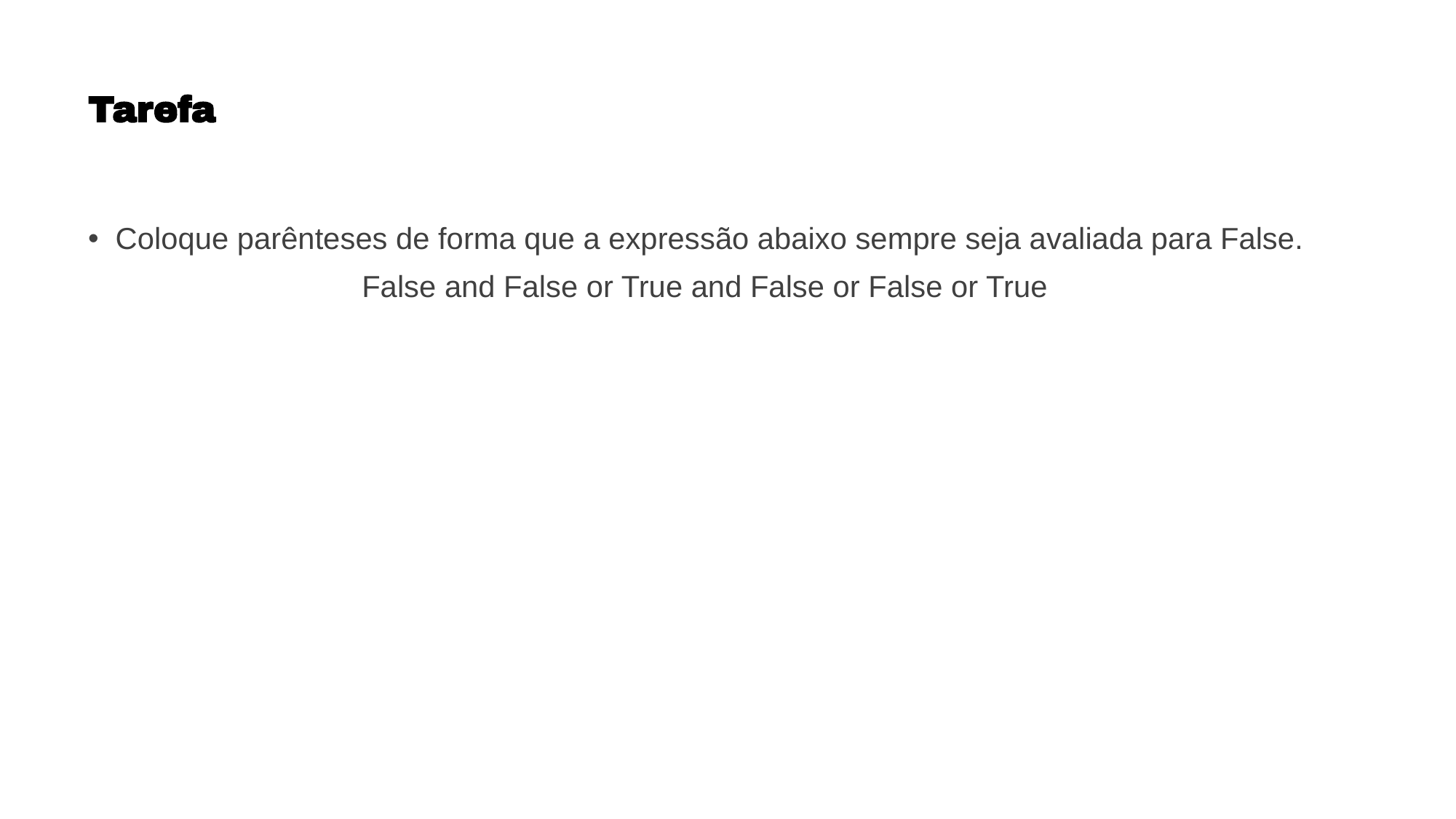

# Tarefa
Coloque parênteses de forma que a expressão abaixo sempre seja avaliada para False.
False and False or True and False or False or True